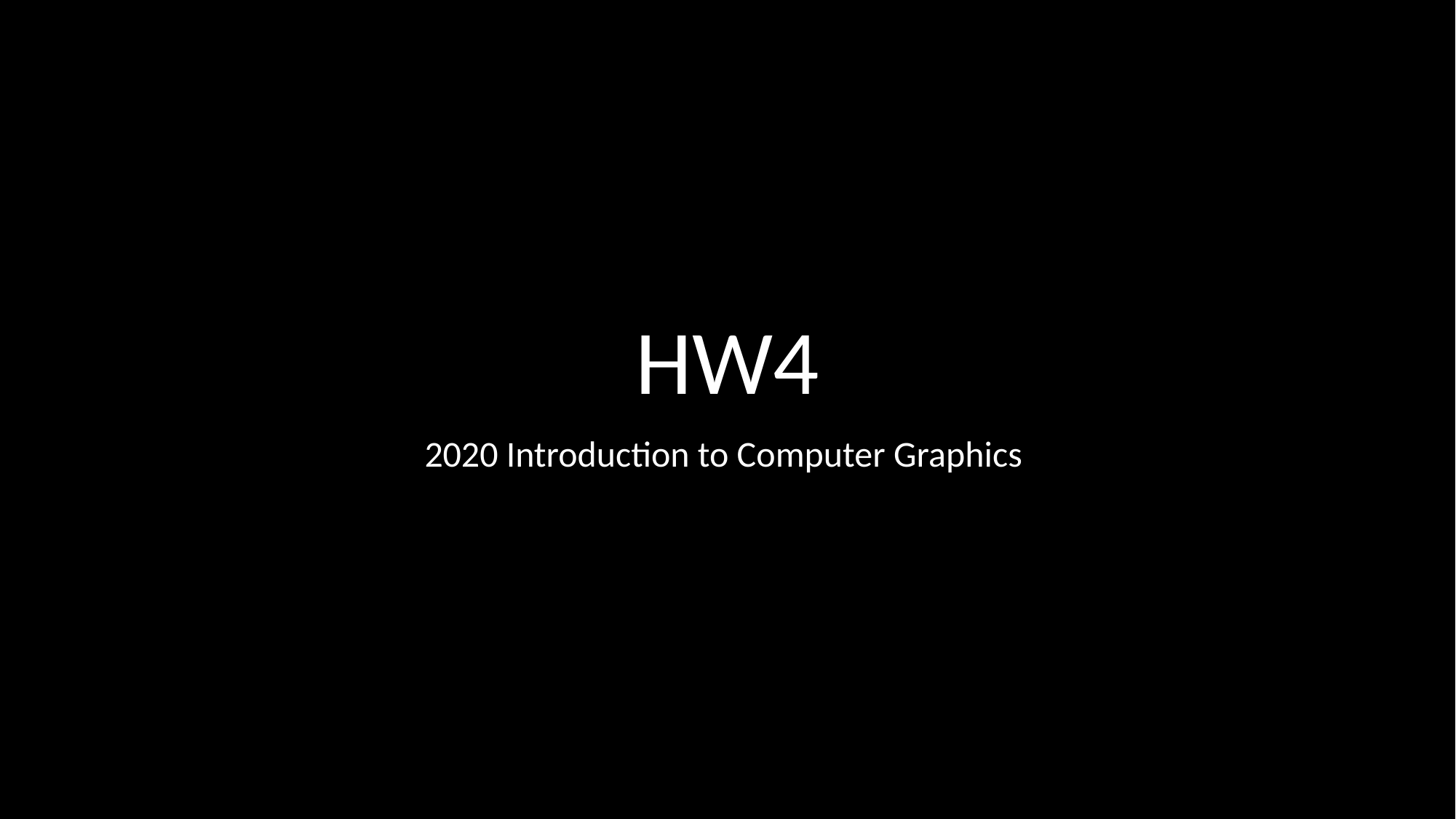

# HW4
2020 Introduction to Computer Graphics